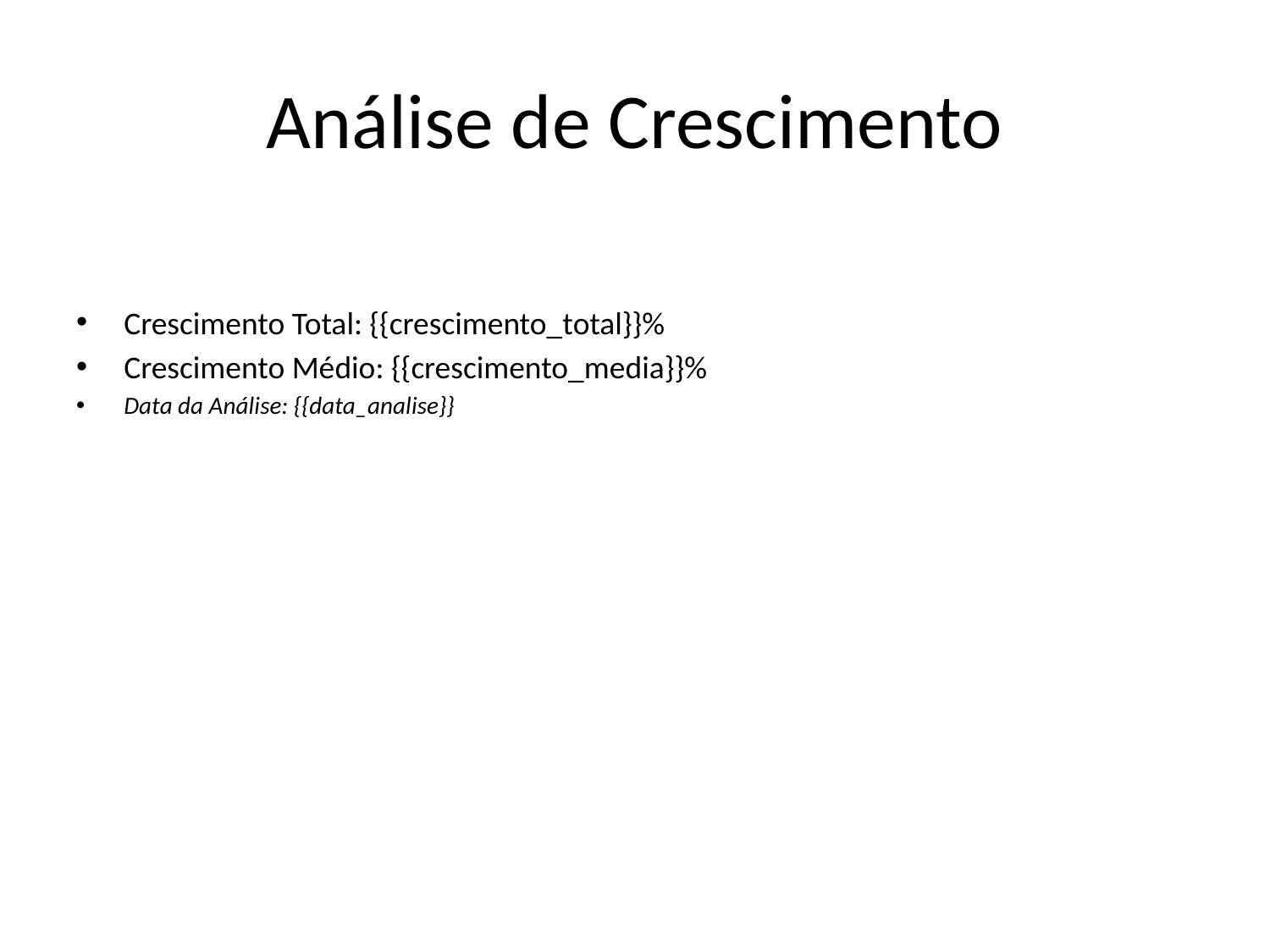

# Análise de Crescimento

Crescimento Total: {{crescimento_total}}%
Crescimento Médio: {{crescimento_media}}%
Data da Análise: {{data_analise}}